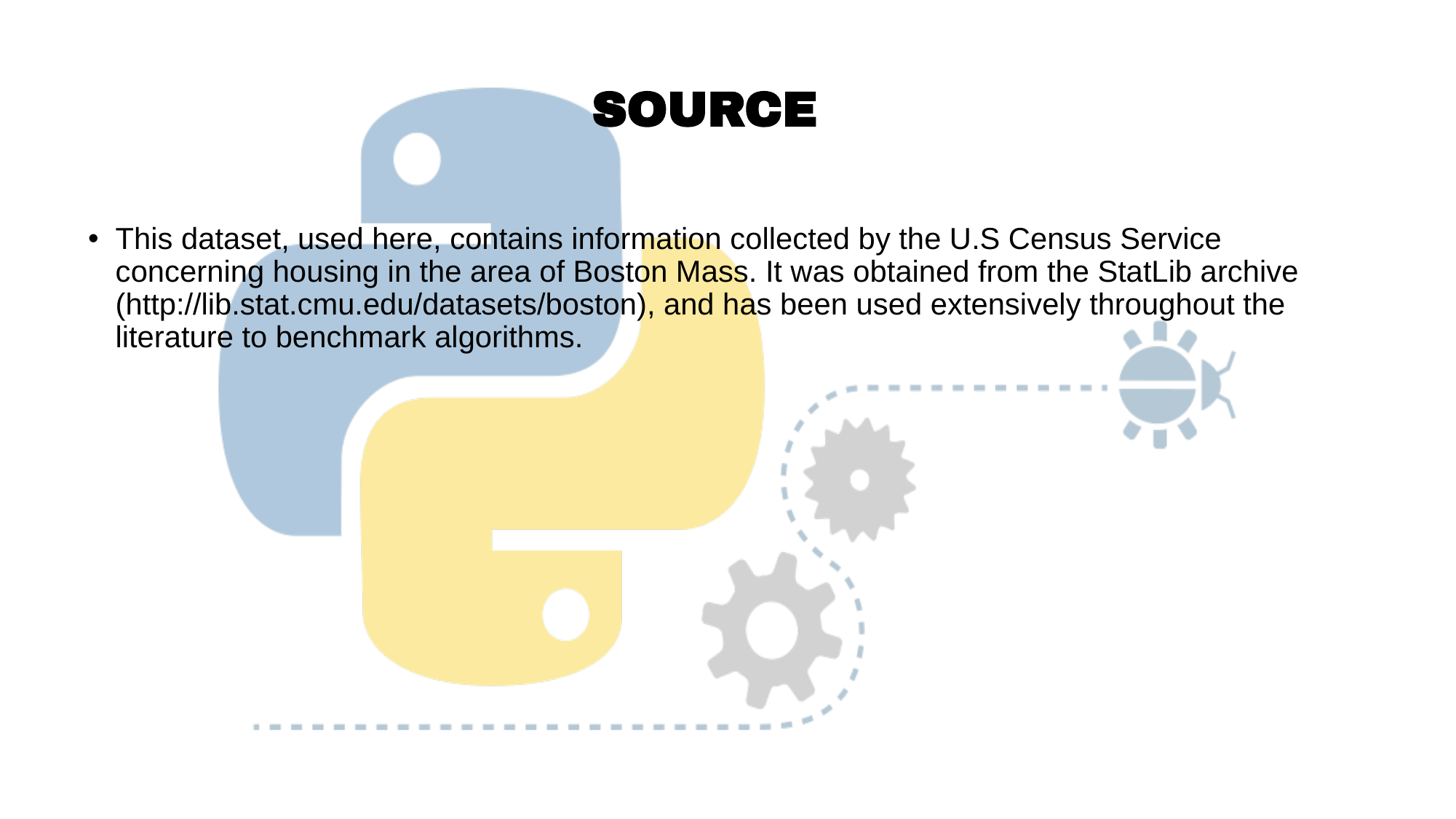

# SOURCE
This dataset, used here, contains information collected by the U.S Census Service concerning housing in the area of Boston Mass. It was obtained from the StatLib archive (http://lib.stat.cmu.edu/datasets/boston), and has been used extensively throughout the literature to benchmark algorithms.